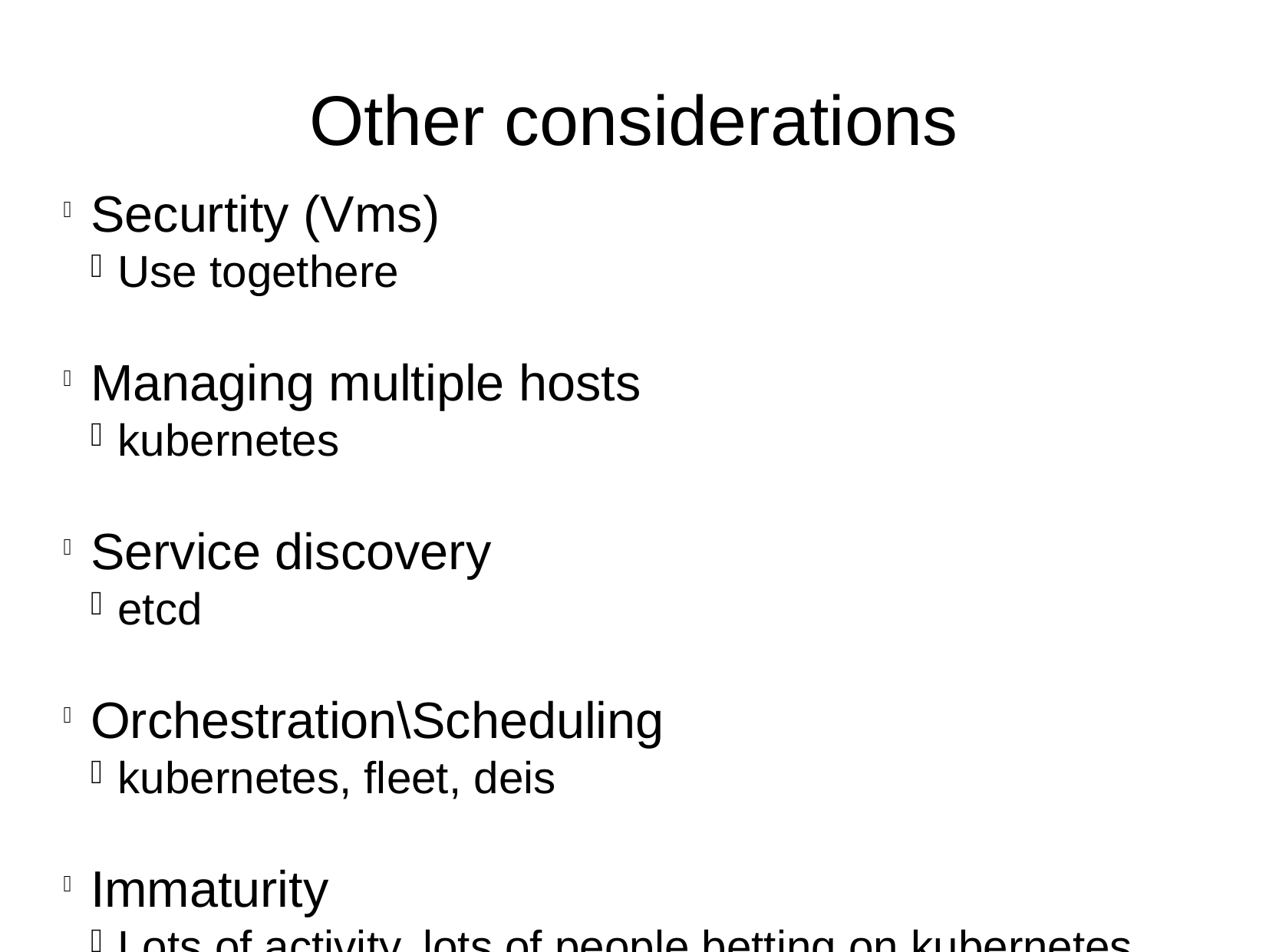

Other considerations
Securtity (Vms)
Use togethere

Managing multiple hosts
kubernetes

Service discovery
etcd

Orchestration\Scheduling
kubernetes, fleet, deis

Immaturity
Lots of activity, lots of people betting on kubernetes vision (Scheduling tasks on a cluster)